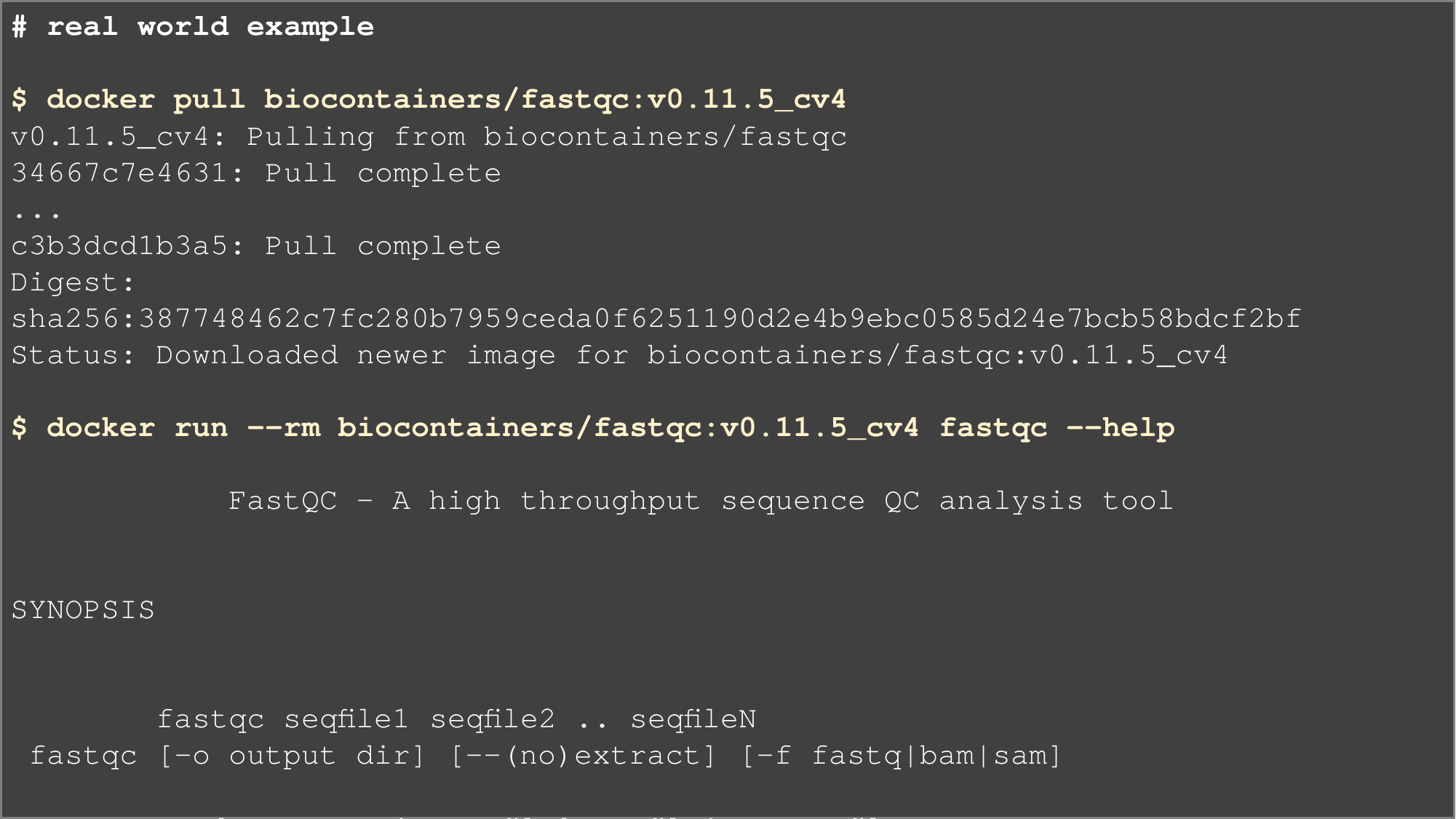

# real world example

$ docker pull biocontainers/fastqc:v0.11.5_cv4
v0.11.5_cv4: Pulling from biocontainers/fastqc
34667c7e4631: Pull complete
...
c3b3dcd1b3a5: Pull complete
Digest: sha256:387748462c7fc280b7959ceda0f6251190d2e4b9ebc0585d24e7bcb58bdcf2bf
Status: Downloaded newer image for biocontainers/fastqc:v0.11.5_cv4

$ docker run --rm biocontainers/fastqc:v0.11.5_cv4 fastqc --help

            FastQC - A high throughput sequence QC analysis tool

SYNOPSIS

        fastqc seqfile1 seqfile2 .. seqfileN
 fastqc [-o output dir] [--(no)extract] [-f fastq|bam|sam]
           [-c contaminant file] seqfile1 .. seqfileN
...
8/23/19
13